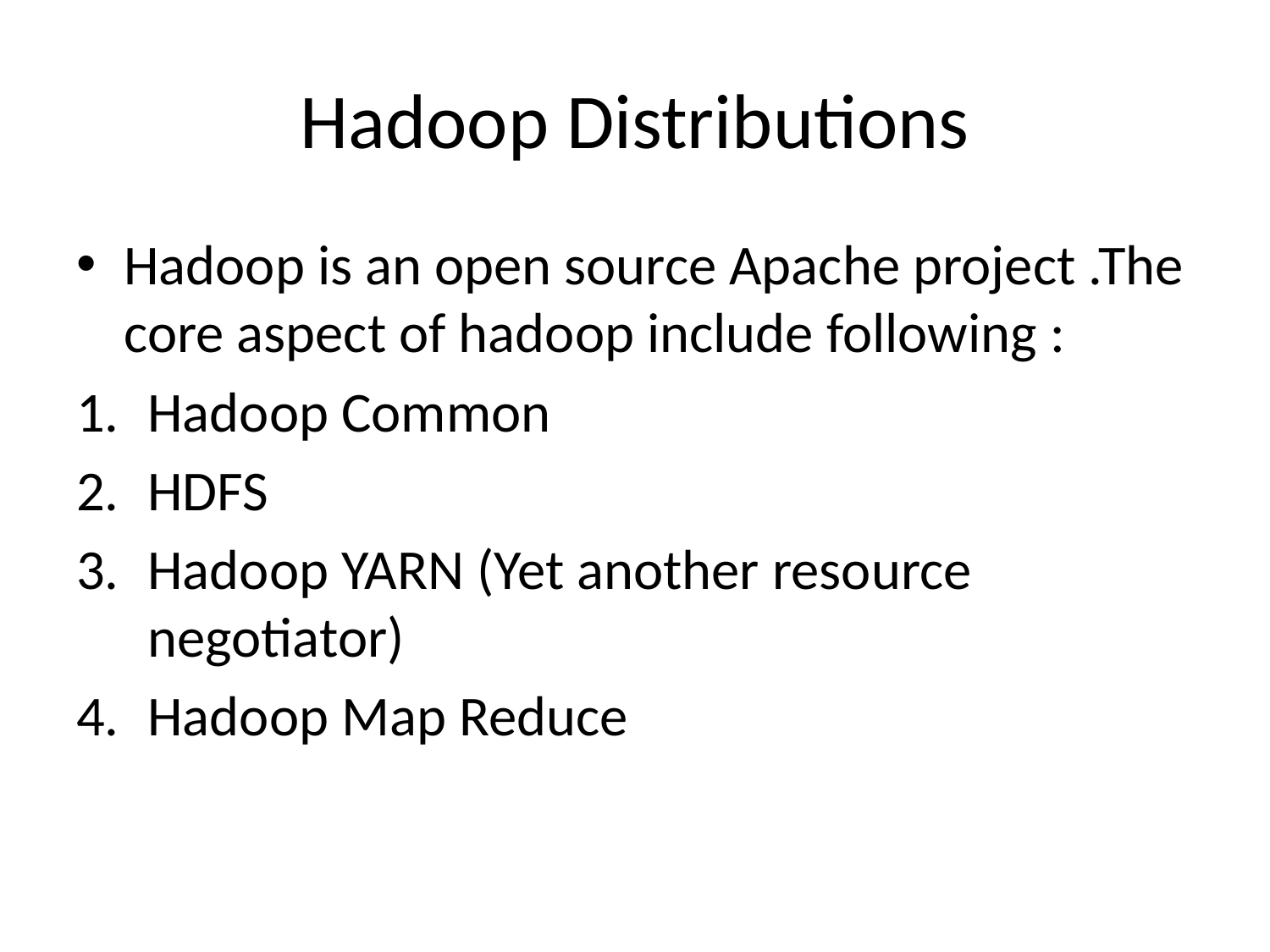

# Hadoop Distributions
Hadoop is an open source Apache project .The core aspect of hadoop include following :
Hadoop Common
HDFS
Hadoop YARN (Yet another resource negotiator)
Hadoop Map Reduce